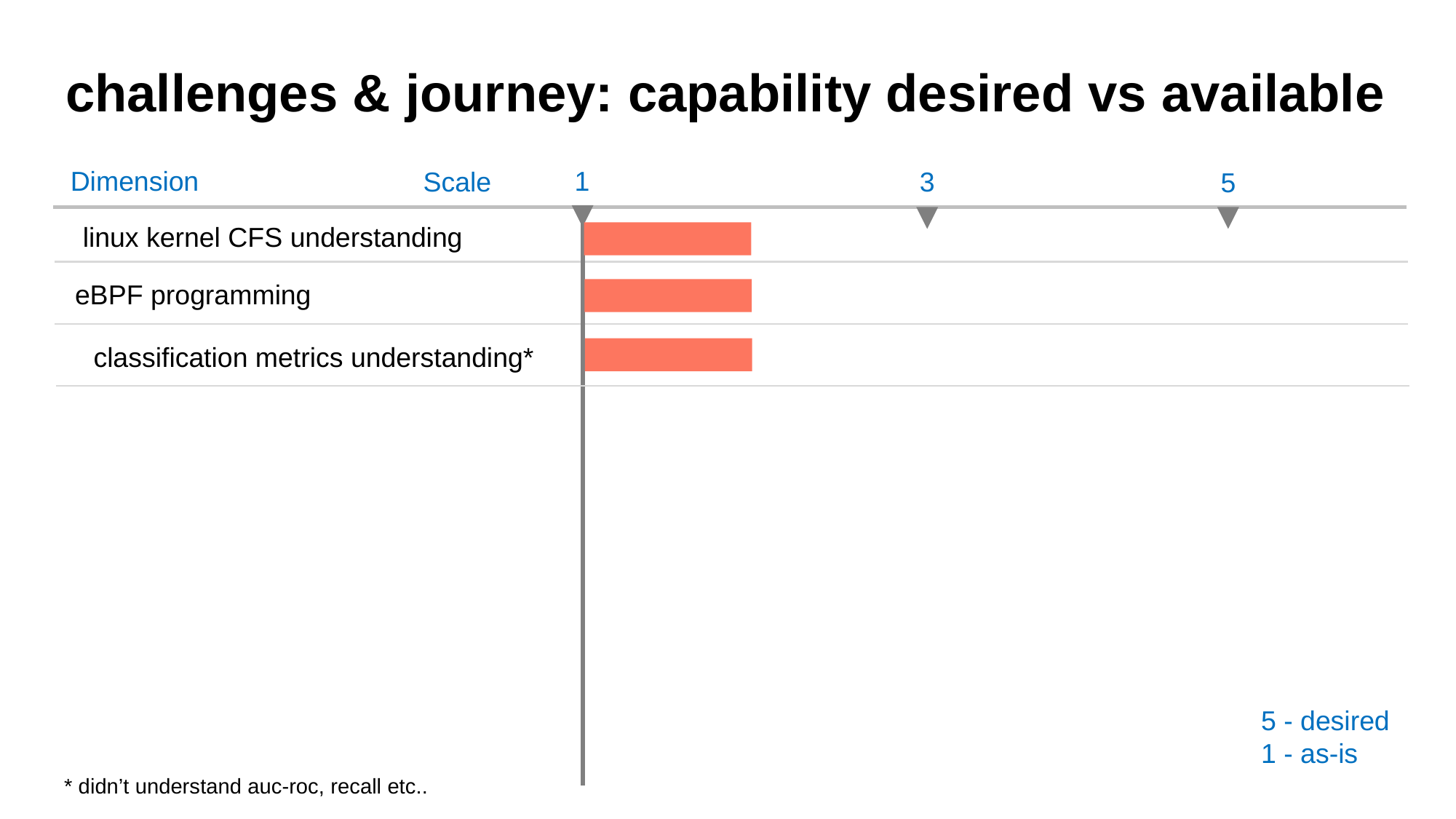

# challenges & journey: capability desired vs available
Dimension
1
Scale
3
5

linux kernel CFS understanding

eBPF programming

classification metrics understanding*

5 - desired
1 - as-is
* didn’t understand auc-roc, recall etc..